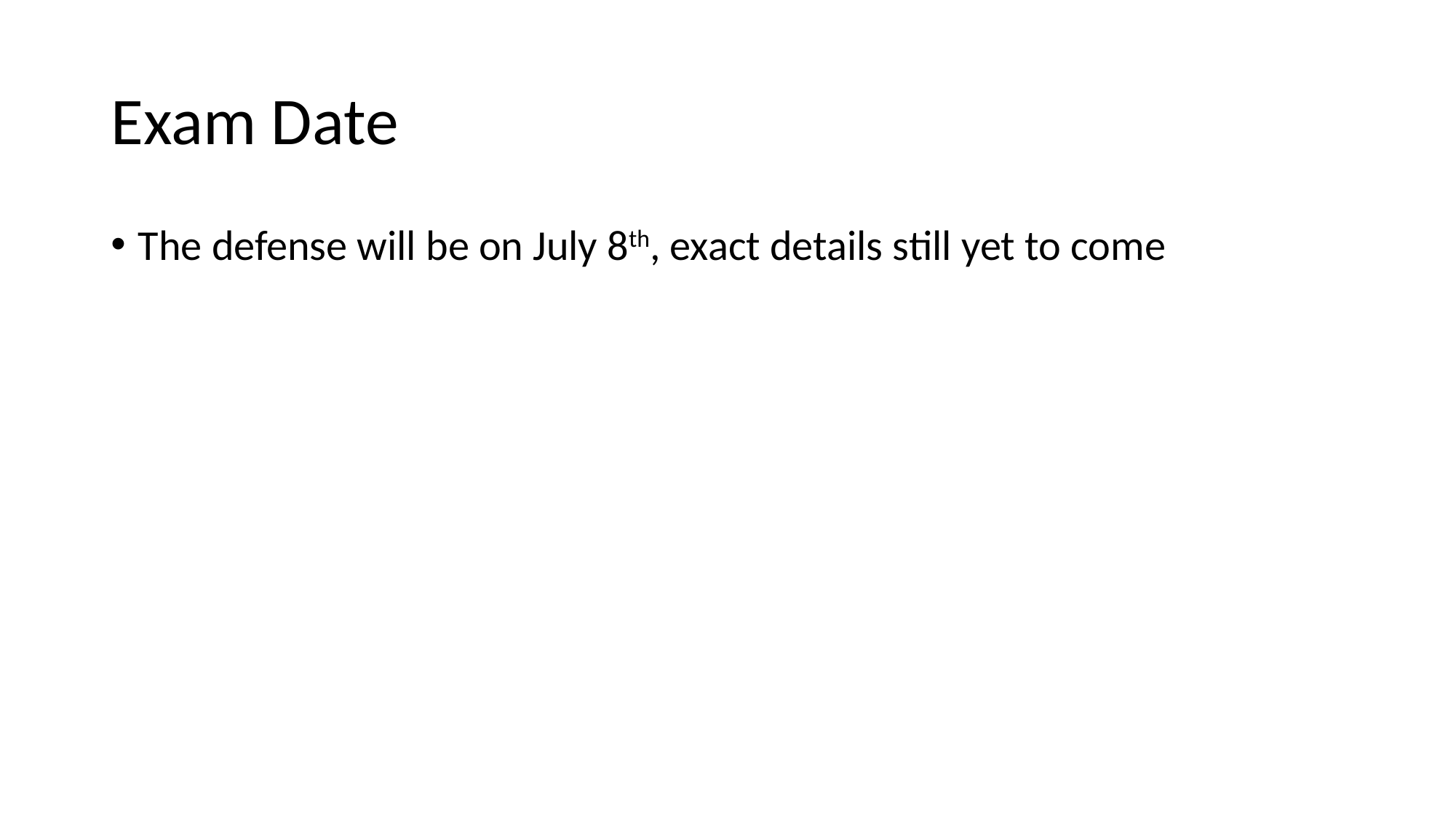

# Exam Date
The defense will be on July 8th, exact details still yet to come